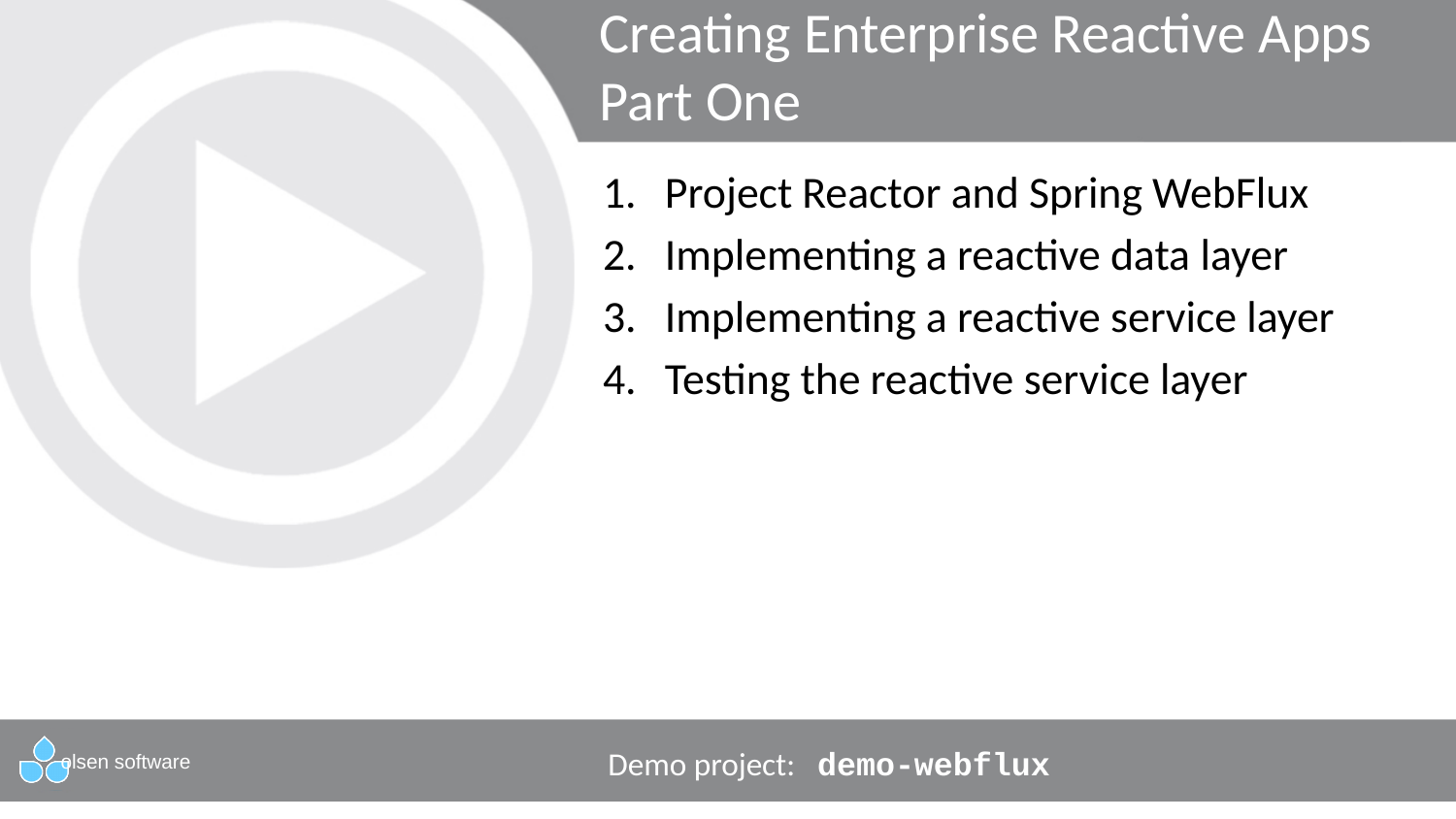

Creating Enterprise Reactive Apps
Part One
Project Reactor and Spring WebFlux
Implementing a reactive data layer
Implementing a reactive service layer
Testing the reactive service layer
Demo project:   demo-webflux